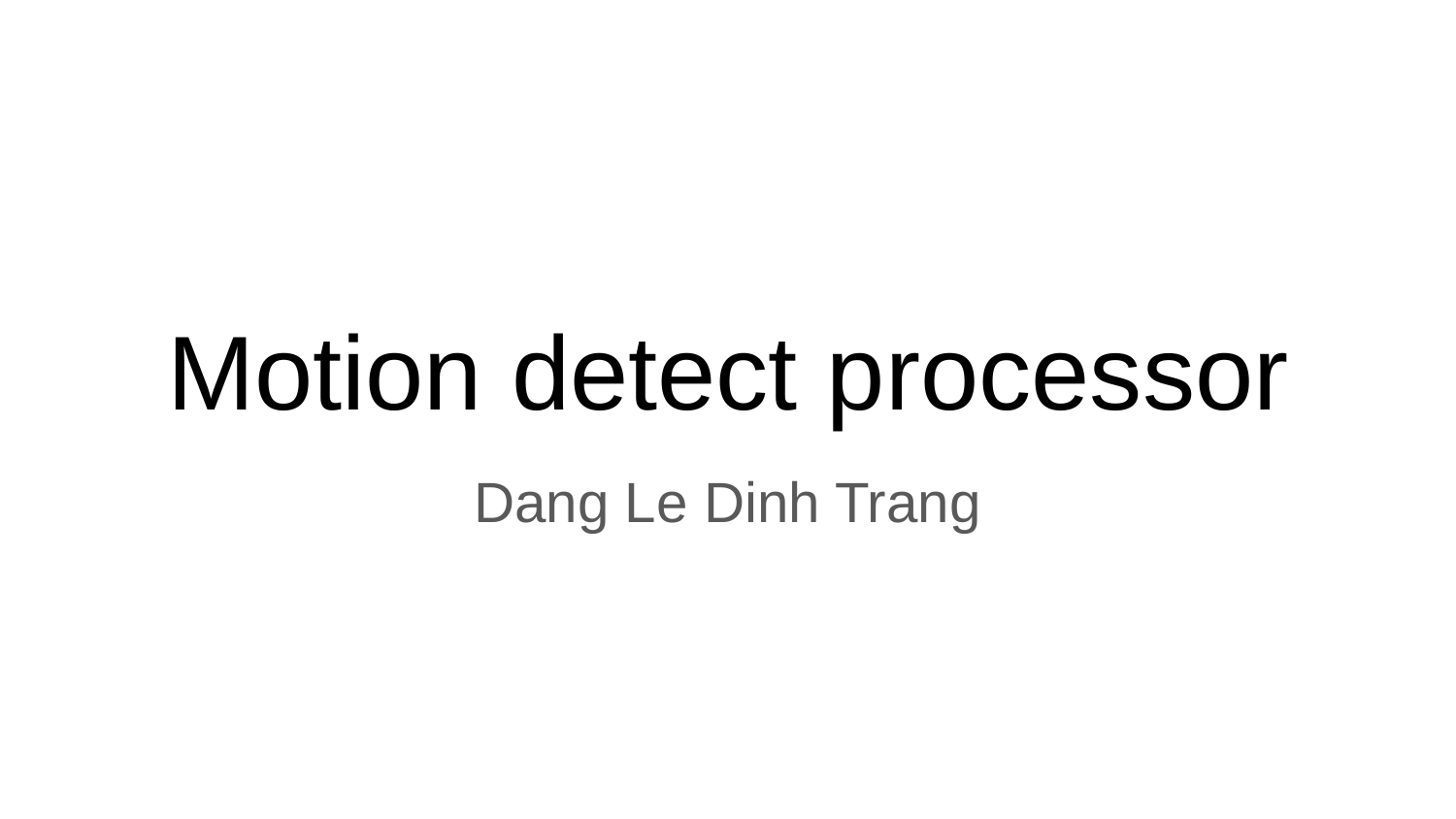

Motion detect processor
Dang Le Dinh Trang